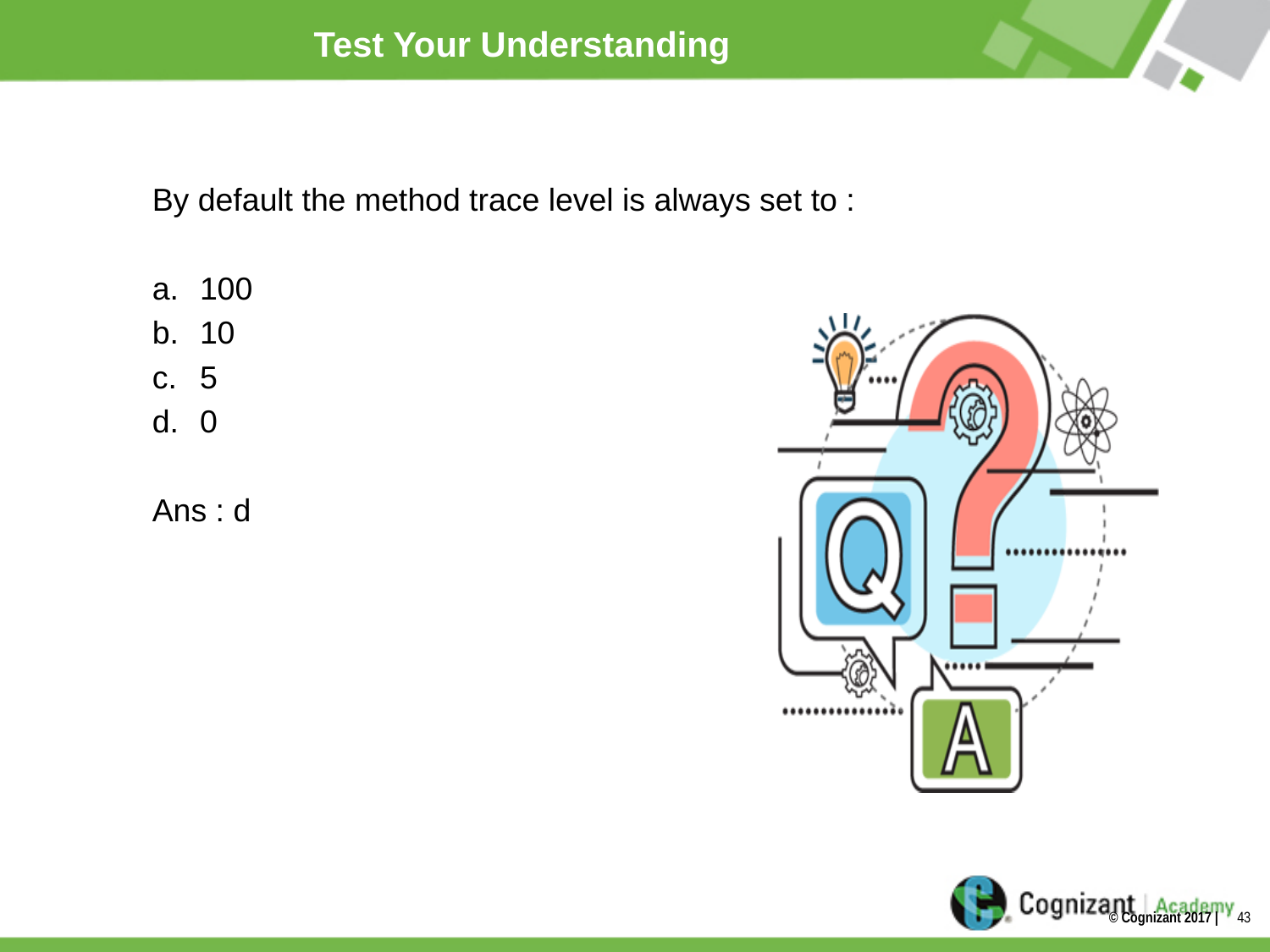

# Test Your Understanding
By default the method trace level is always set to :

100
10
5
0

Ans : d